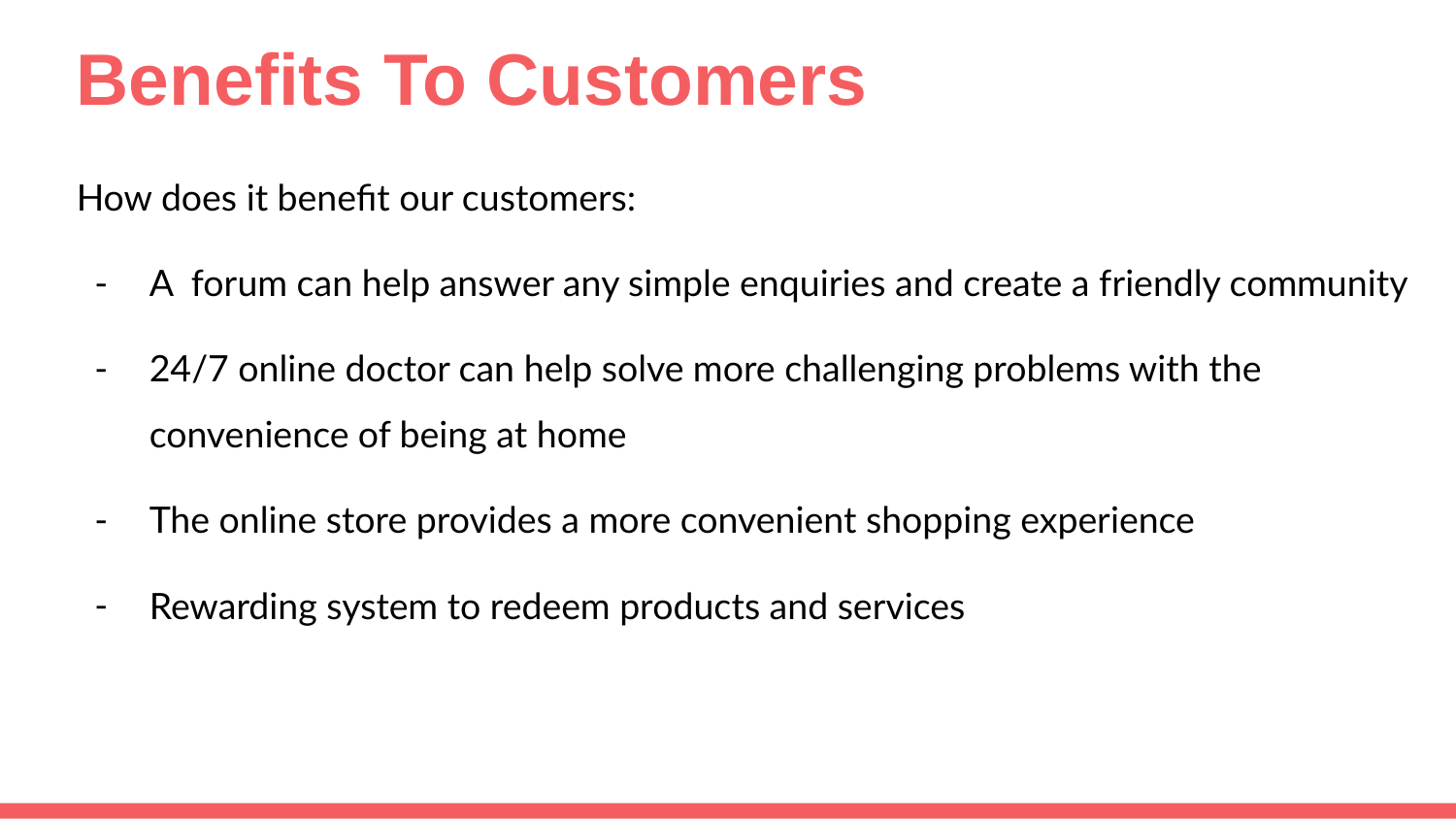

# Benefits To Customers
How does it benefit our customers:
A  forum can help answer any simple enquiries and create a friendly community
24/7 online doctor can help solve more challenging problems with the convenience of being at home
The online store provides a more convenient shopping experience
Rewarding system to redeem products and services